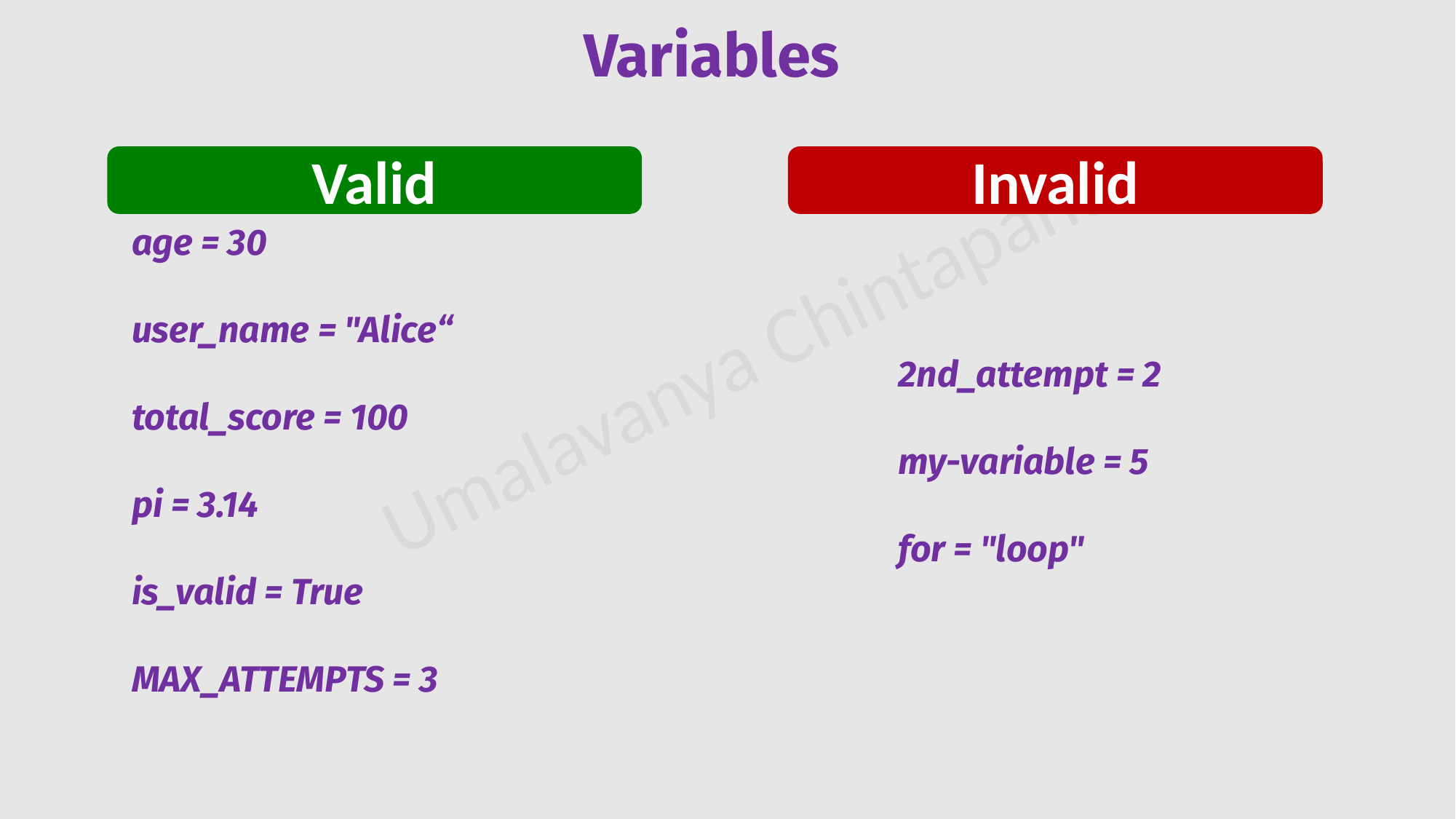

Variables
Valid
Invalid
age = 30

user_name = "Alice“

total_score = 100

pi = 3.14

is_valid = True

MAX_ATTEMPTS = 3
2nd_attempt = 2

my-variable = 5

for = "loop"